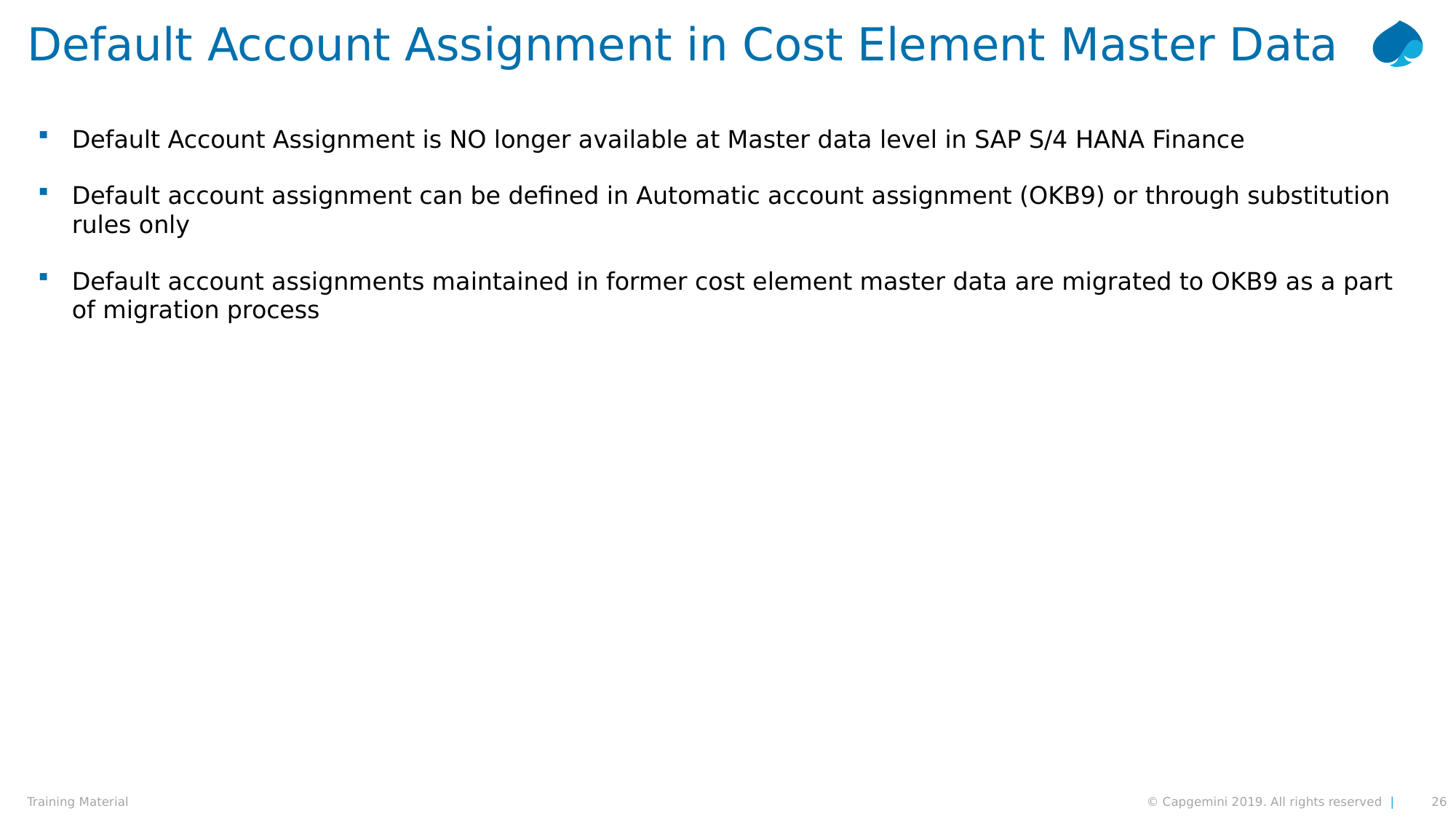

# Default Account Assignment in Cost Element Master Data
Default Account Assignment is NO longer available at Master data level in SAP S/4 HANA Finance
Default account assignment can be defined in Automatic account assignment (OKB9) or through substitution rules only
Default account assignments maintained in former cost element master data are migrated to OKB9 as a part of migration process